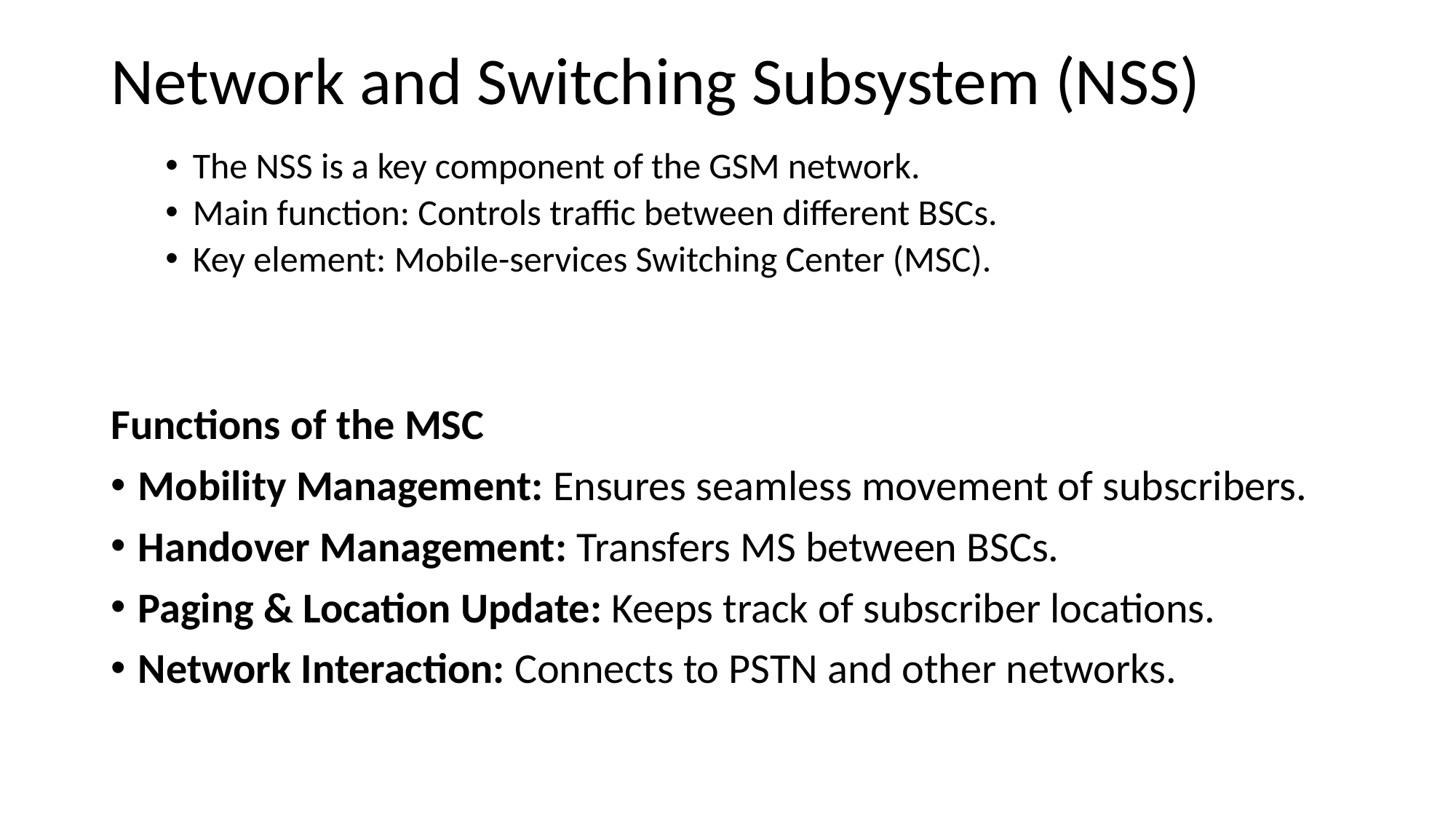

# Network and Switching Subsystem (NSS)
The NSS is a key component of the GSM network.
Main function: Controls traffic between different BSCs.
Key element: Mobile-services Switching Center (MSC).

Functions of the MSC
Mobility Management: Ensures seamless movement of subscribers.
Handover Management: Transfers MS between BSCs.
Paging & Location Update: Keeps track of subscriber locations.
Network Interaction: Connects to PSTN and other networks.